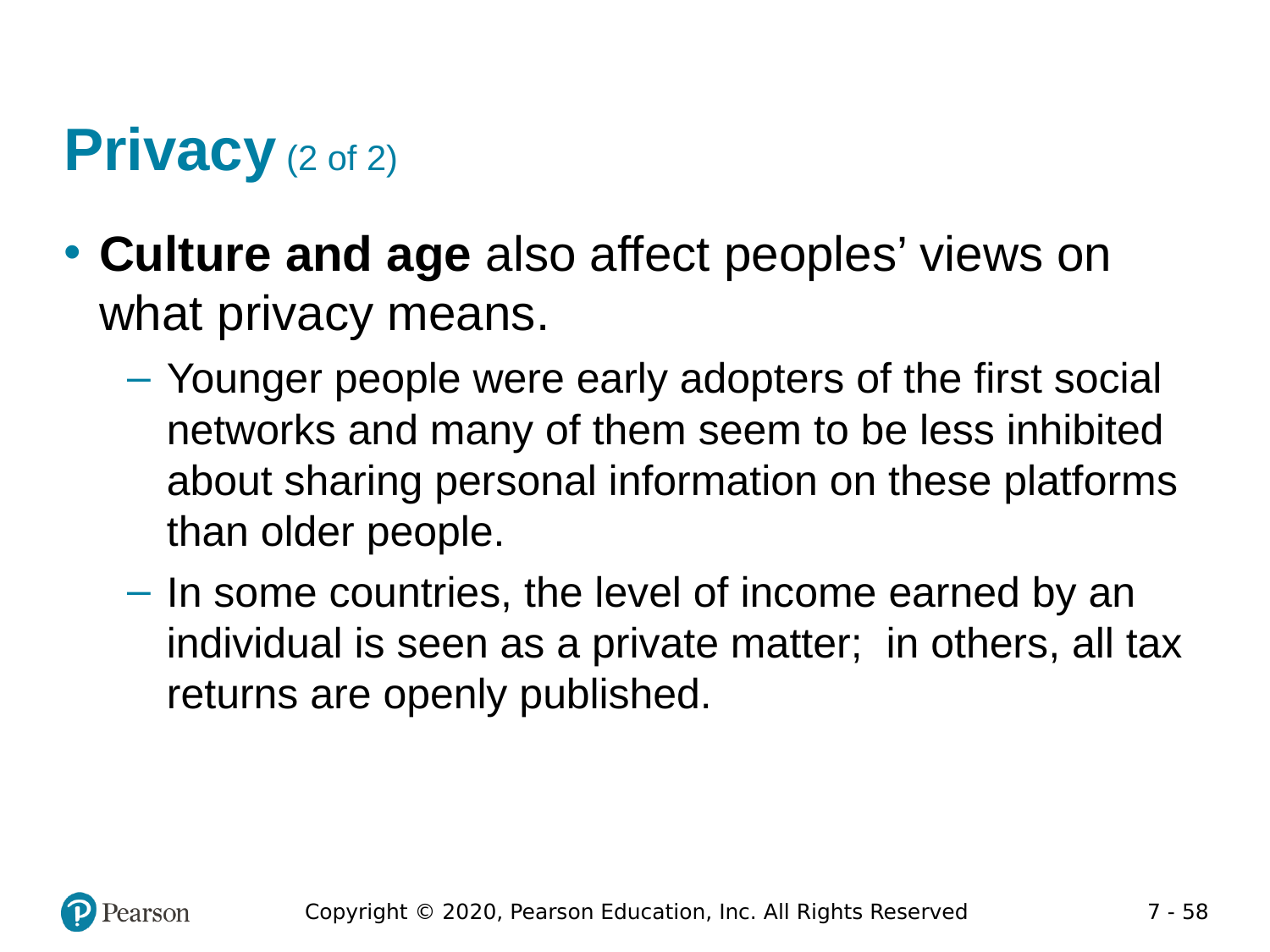

# Privacy (2 of 2)
Culture and age also affect peoples’ views on what privacy means.
Younger people were early adopters of the first social networks and many of them seem to be less inhibited about sharing personal information on these platforms than older people.
In some countries, the level of income earned by an individual is seen as a private matter;  in others, all tax returns are openly published.